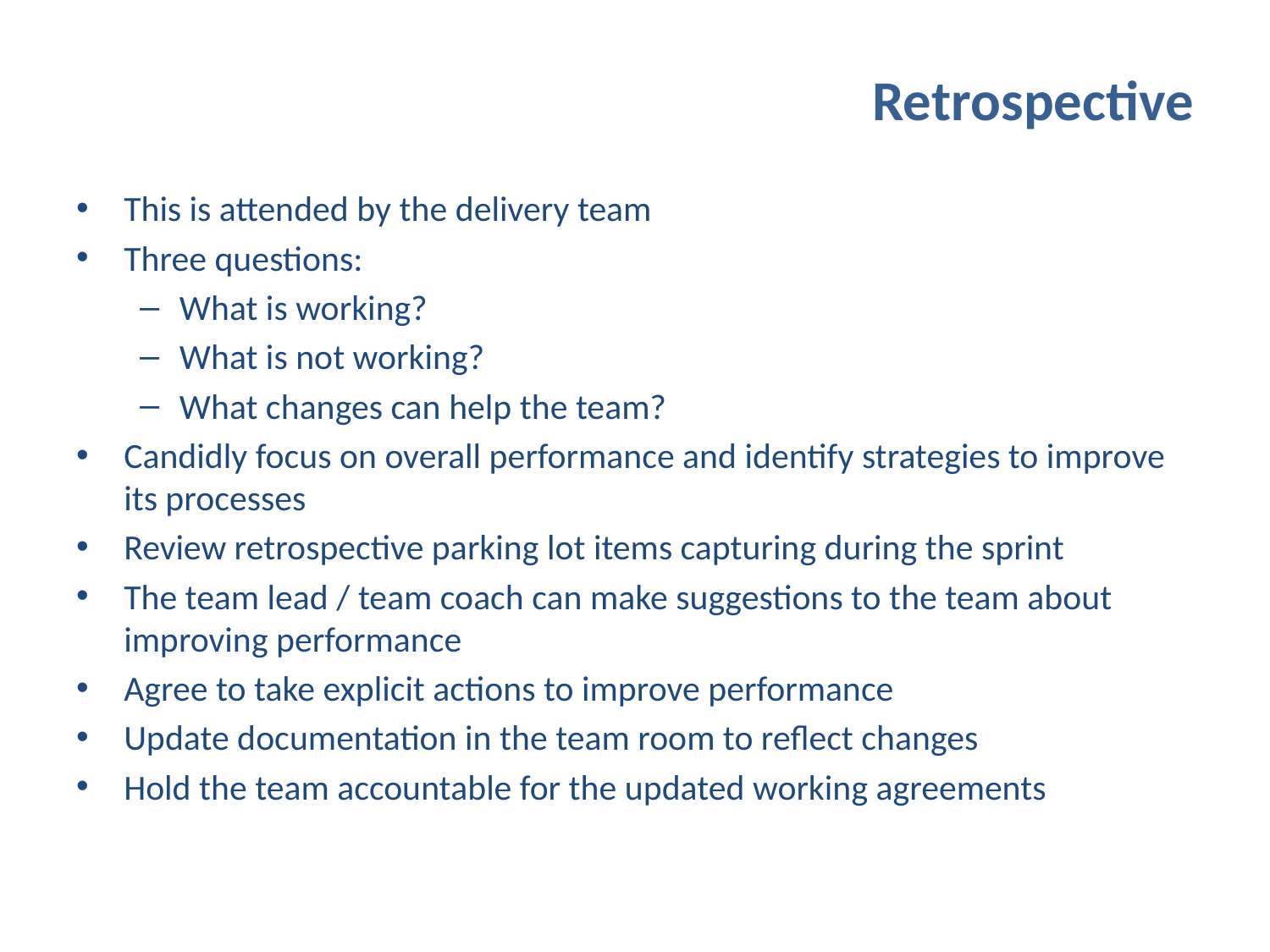

Retrospective
This is attended by the delivery team
Three questions:
What is working?
What is not working?
What changes can help the team?
Candidly focus on overall performance and identify strategies to improve its processes
Review retrospective parking lot items capturing during the sprint
The team lead / team coach can make suggestions to the team about improving performance
Agree to take explicit actions to improve performance
Update documentation in the team room to reflect changes
Hold the team accountable for the updated working agreements